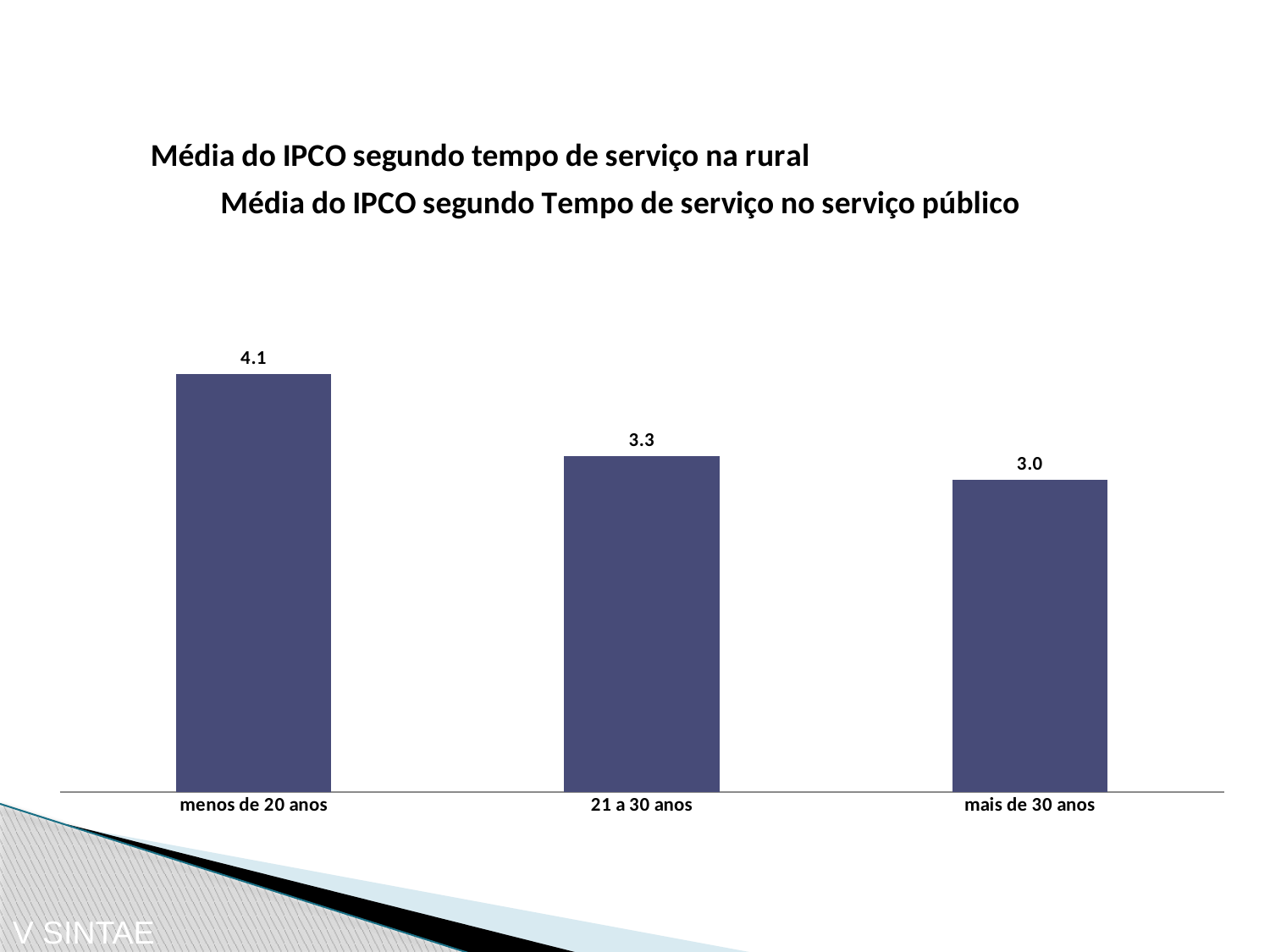

### Chart: Média do IPCO segundo tempo de serviço na rural

| Category |
|---|

### Chart: Média do IPCO segundo Tempo de serviço no serviço público

| Category | Mean |
|---|---|
| menos de 20 anos | 4.052631578947366 |
| 21 a 30 anos | 3.256410256410256 |
| mais de 30 anos | 3.0273972602739745 |
V SINTAE UFRRJ